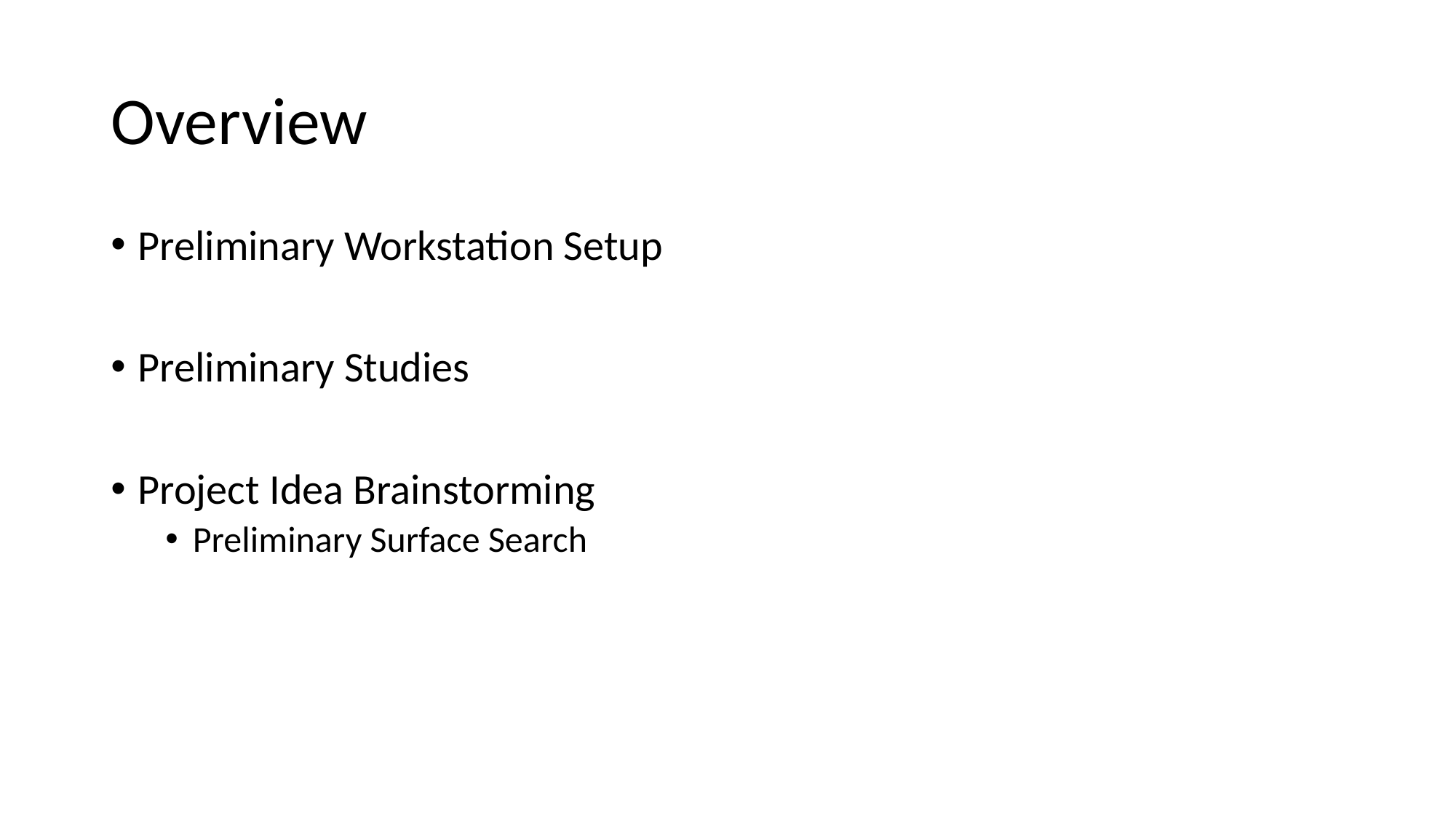

# Overview
Preliminary Workstation Setup

Preliminary Studies

Project Idea Brainstorming
Preliminary Surface Search